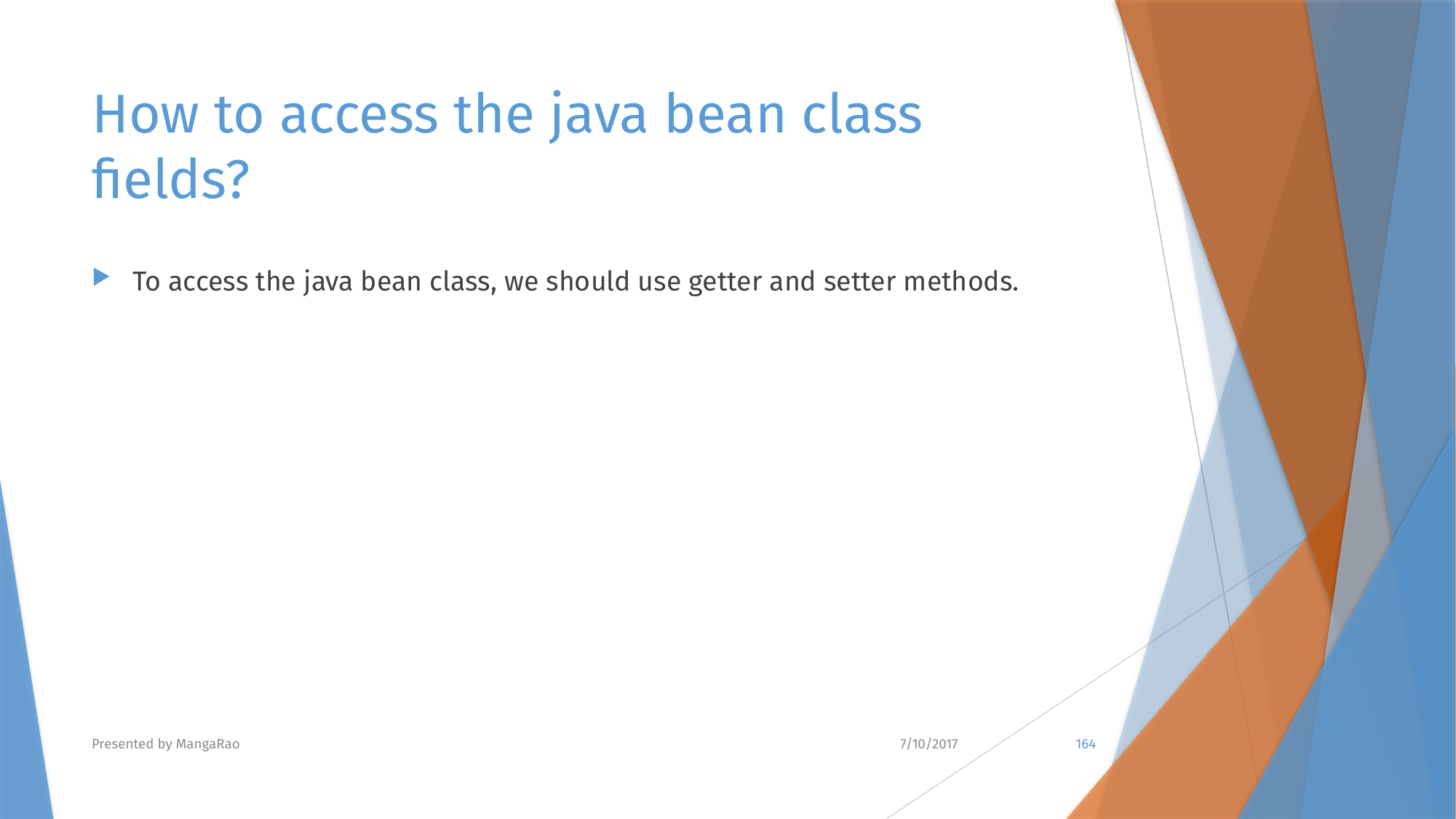

# How to access the java bean class fields?
To access the java bean class, we should use getter and setter methods.

Presented by MangaRao
7/10/2017
164